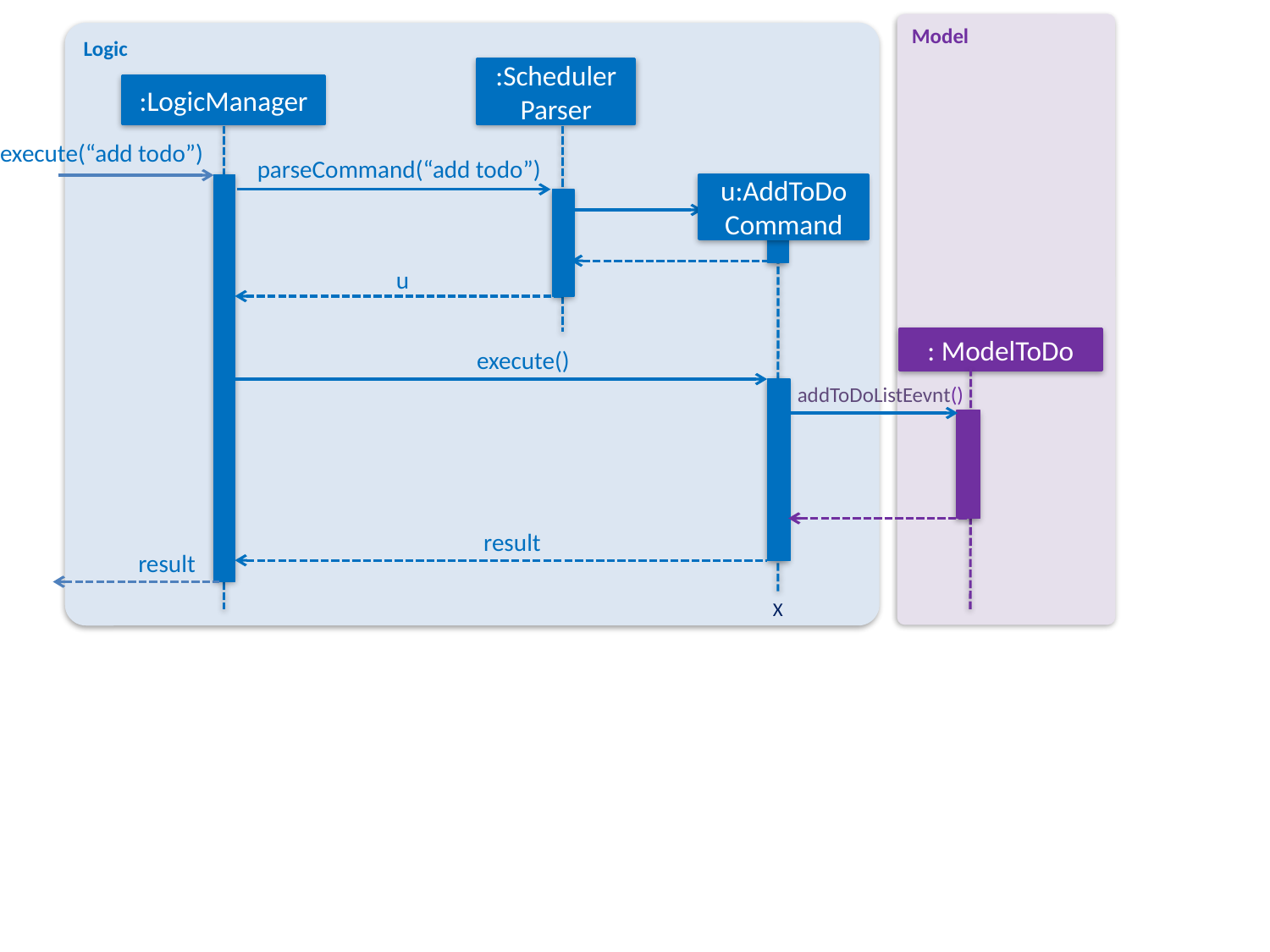

Model
Logic
:SchedulerParser
:LogicManager
execute(“add todo”)
parseCommand(“add todo”)

u:AddToDo
Command

u
: ModelToDo
execute()

addToDoListEevnt()

result
result
X